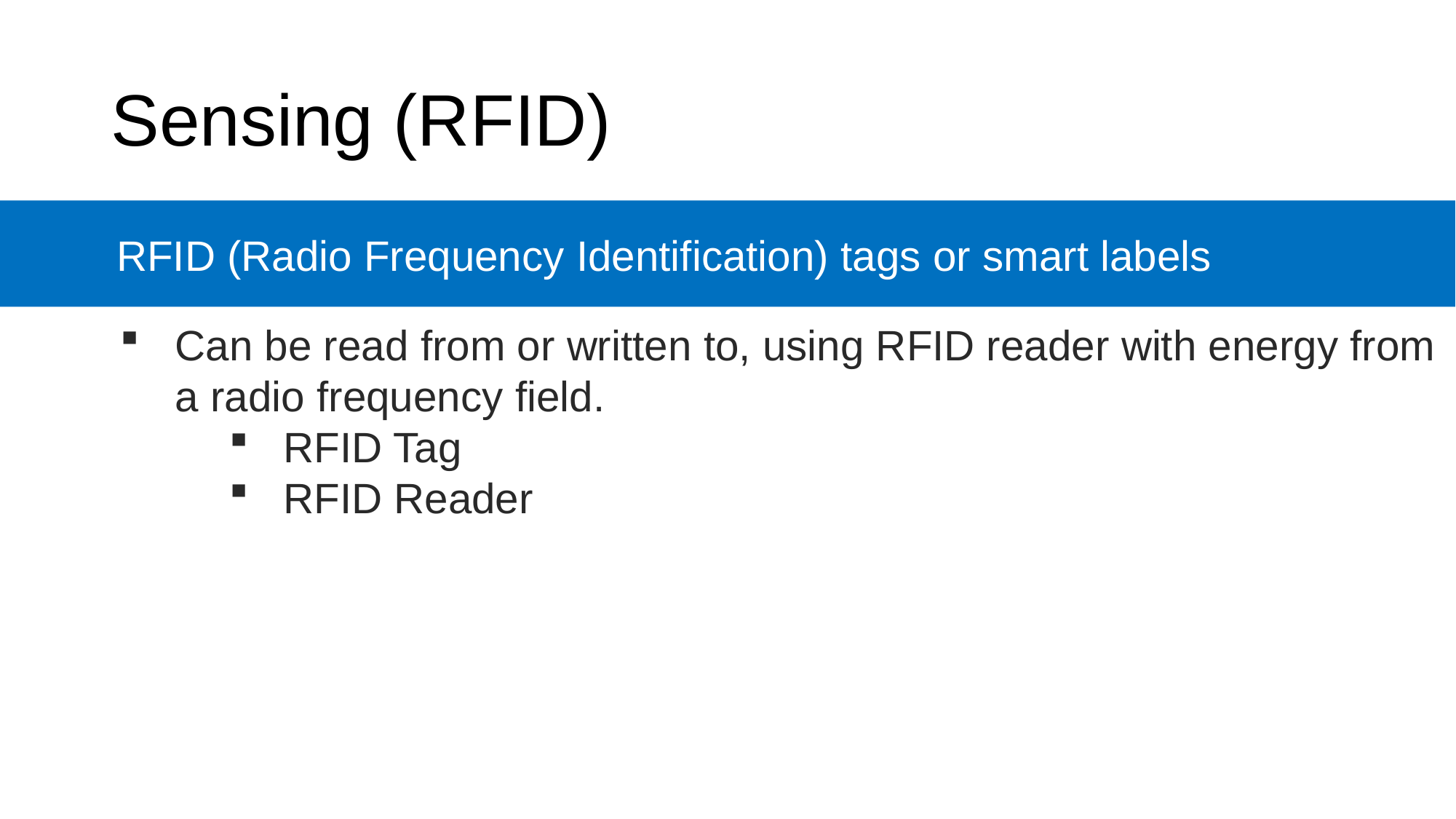

# Sensing (RFID)

   RFID (Radio Frequency Identification) tags or smart labels
Can be read from or written to, using RFID reader with energy from a radio frequency field.
RFID Tag
RFID Reader